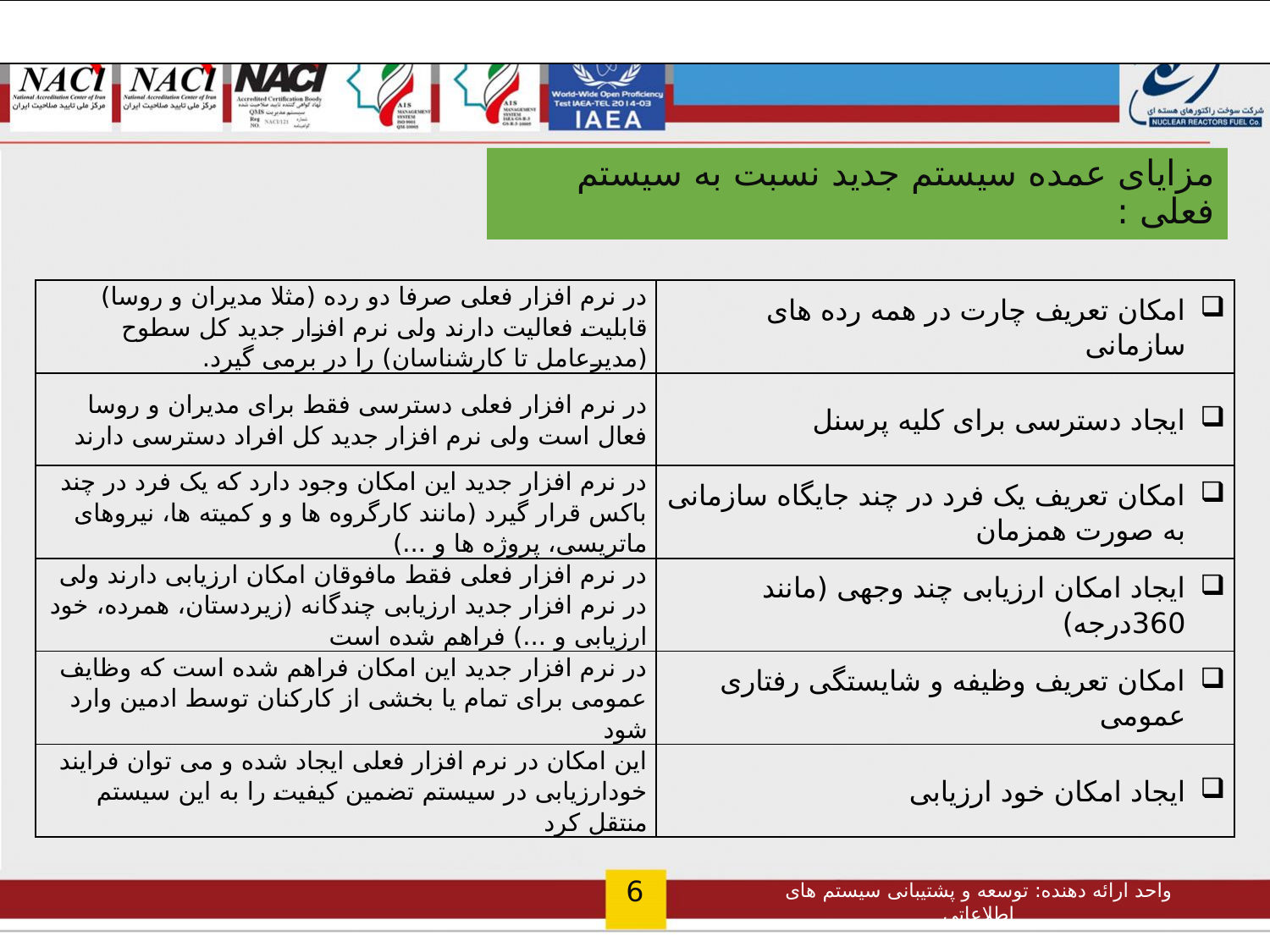

# مزایای عمده سیستم جدید نسبت به سیستم فعلی :
| در نرم افزار فعلی صرفا دو رده (مثلا مدیران و روسا) قابلیت فعالیت دارند ولی نرم افزار جدید کل سطوح (مدیرعامل تا کارشناسان) را در برمی گیرد. | امکان تعریف چارت در همه رده های سازمانی |
| --- | --- |
| در نرم افزار فعلی دسترسی فقط برای مدیران و روسا فعال است ولی نرم افزار جدید کل افراد دسترسی دارند | ایجاد دسترسی برای کلیه پرسنل |
| در نرم افزار جدید این امکان وجود دارد که یک فرد در چند باکس قرار گیرد (مانند کارگروه ها و و کمیته ها، نیروهای ماتریسی، پروژه ها و ...) | امکان تعریف یک فرد در چند جایگاه سازمانی به صورت همزمان |
| در نرم افزار فعلی فقط مافوقان امکان ارزیابی دارند ولی در نرم افزار جدید ارزیابی چندگانه (زیردستان، همرده، خود ارزیابی و ...) فراهم شده است | ایجاد امکان ارزیابی چند وجهی (مانند 360درجه) |
| در نرم افزار جدید این امکان فراهم شده است که وظایف عمومی برای تمام یا بخشی از کارکنان توسط ادمین وارد شود | امکان تعریف وظیفه و شایستگی رفتاری عمومی |
| این امکان در نرم افزار فعلی ایجاد شده و می توان فرایند خودارزیابی در سیستم تضمین کیفیت را به این سیستم منتقل کرد | ایجاد امکان خود ارزیابی |
6
واحد ارائه دهنده: توسعه و پشتیبانی سیستم های اطلاعاتی